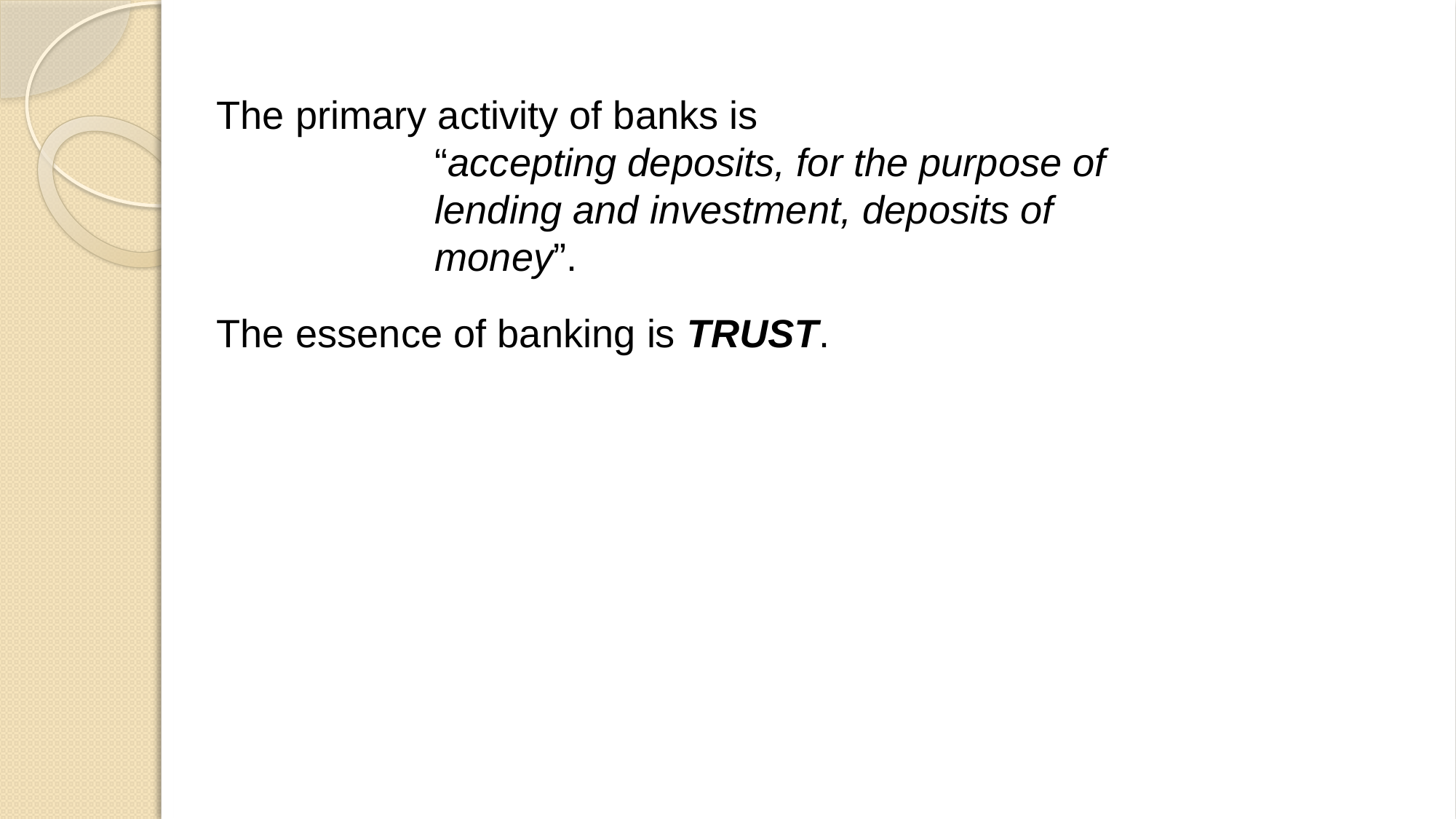

The primary activity of banks is
 		“accepting deposits, for the purpose of
 		lending and investment, deposits of
 		money”.

The essence of banking is TRUST.